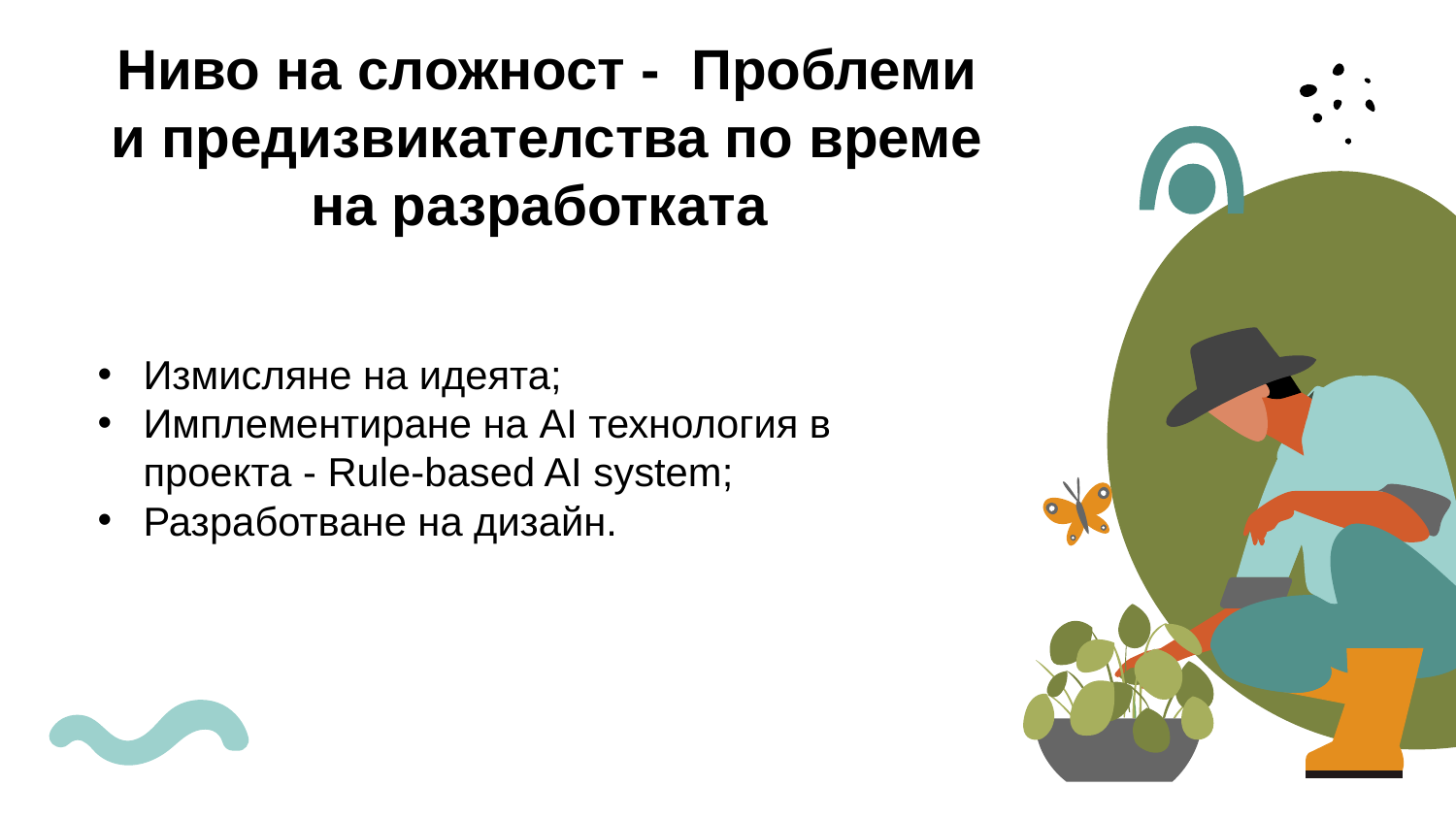

# Ниво на сложност -  Проблеми и предизвикателства по време на разработката

Измисляне на идеята;
Имплементиране на AI технология в проекта - Rule-based AI system;
Разработване на дизайн.